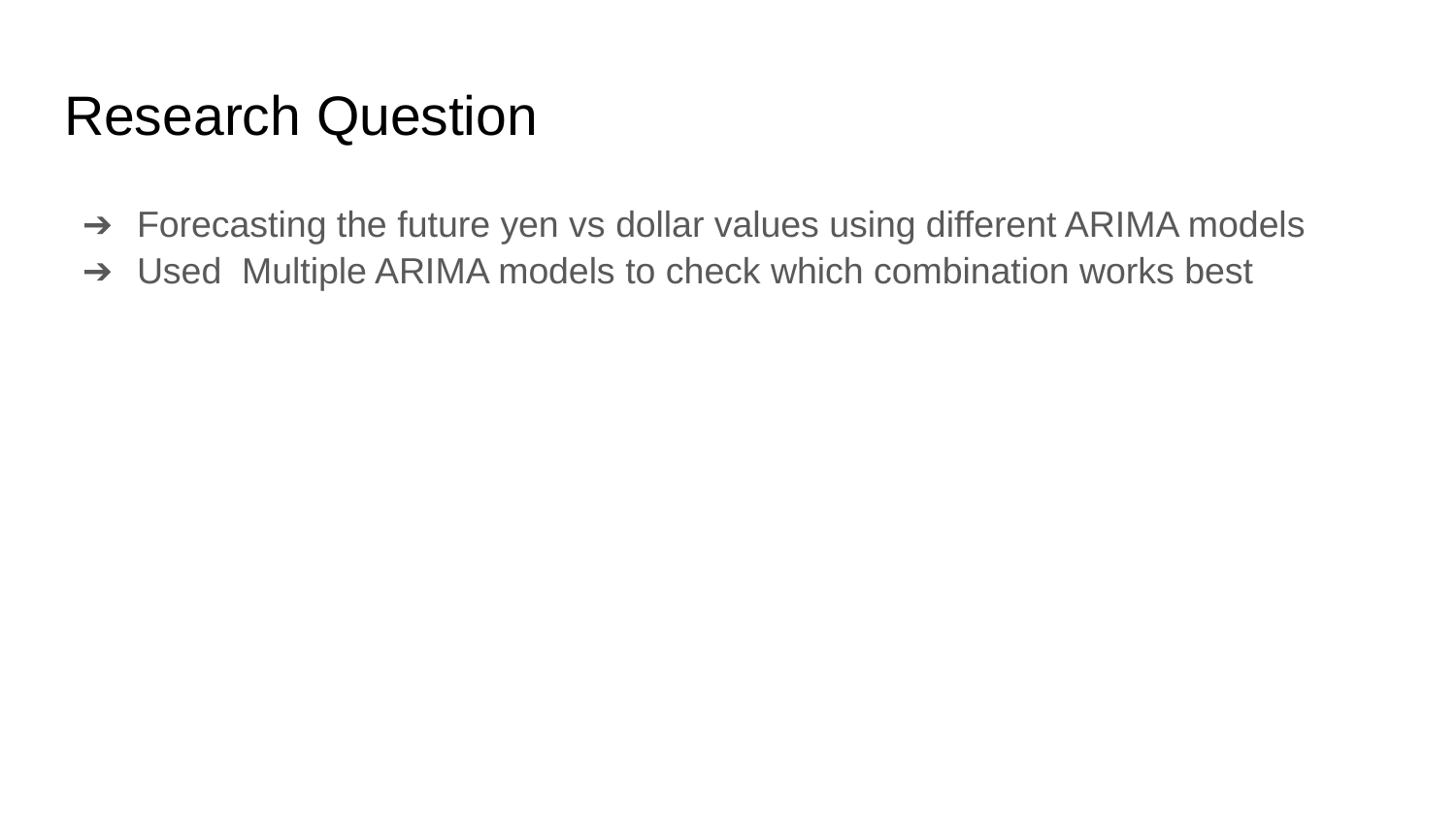

# Research Question
Forecasting the future yen vs dollar values using different ARIMA models
Used  Multiple ARIMA models to check which combination works best